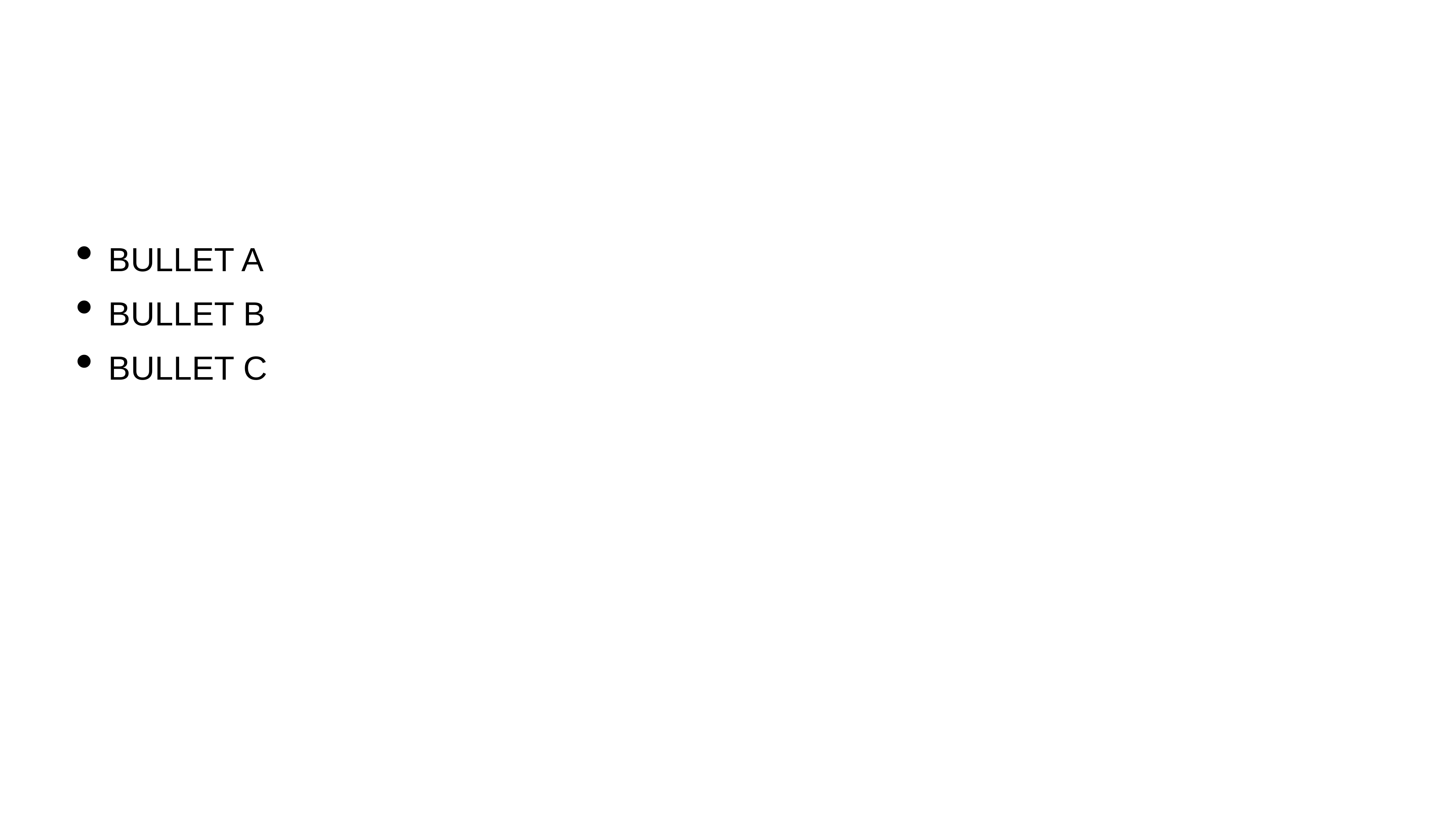

BULLET A
BULLET B
BULLET C
5